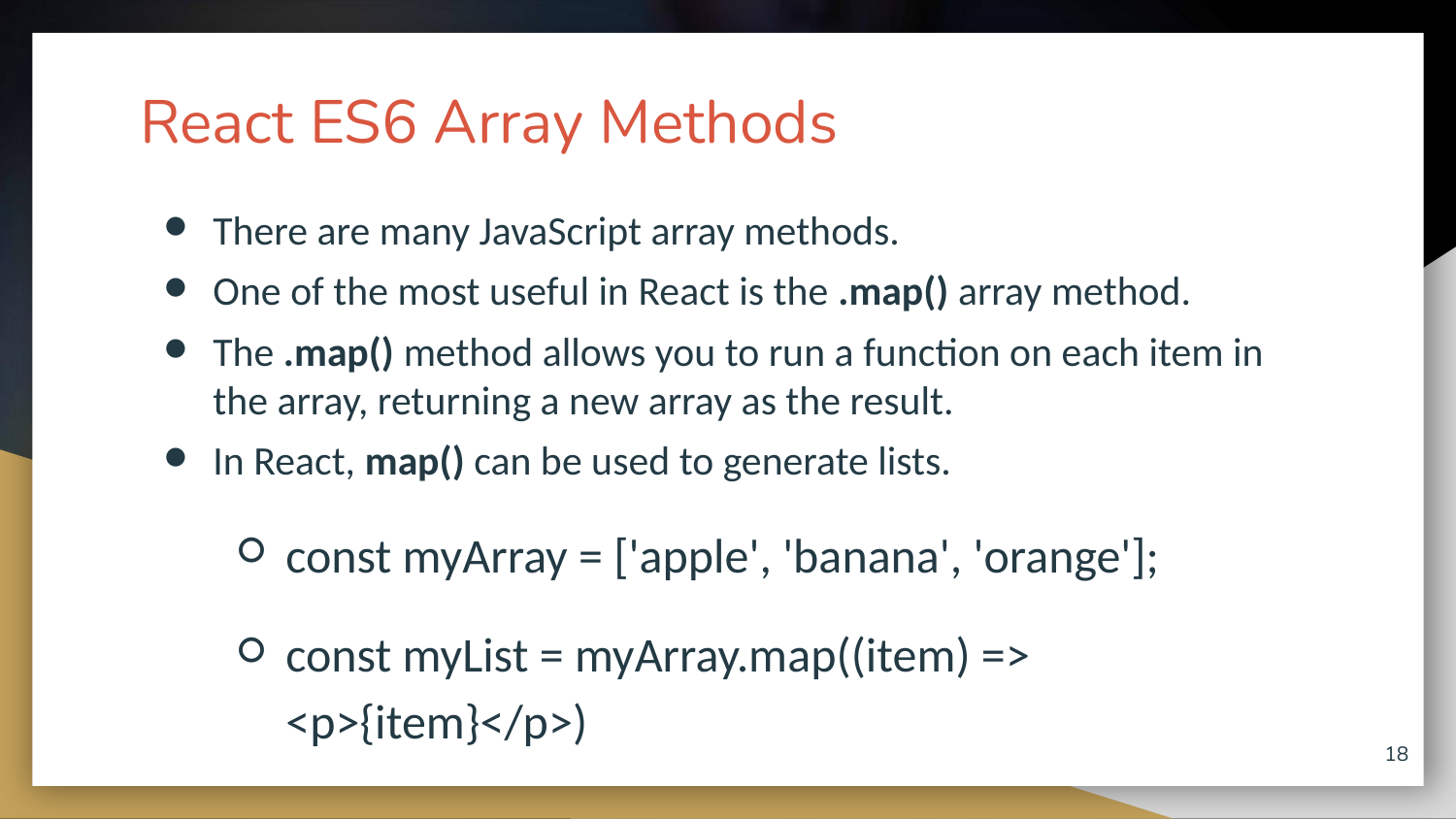

# React ES6 Array Methods
There are many JavaScript array methods.
One of the most useful in React is the .map() array method.
The .map() method allows you to run a function on each item in the array, returning a new array as the result.
In React, map() can be used to generate lists.
const myArray = ['apple', 'banana', 'orange'];
const myList = myArray.map((item) => <p>{item}</p>)

18